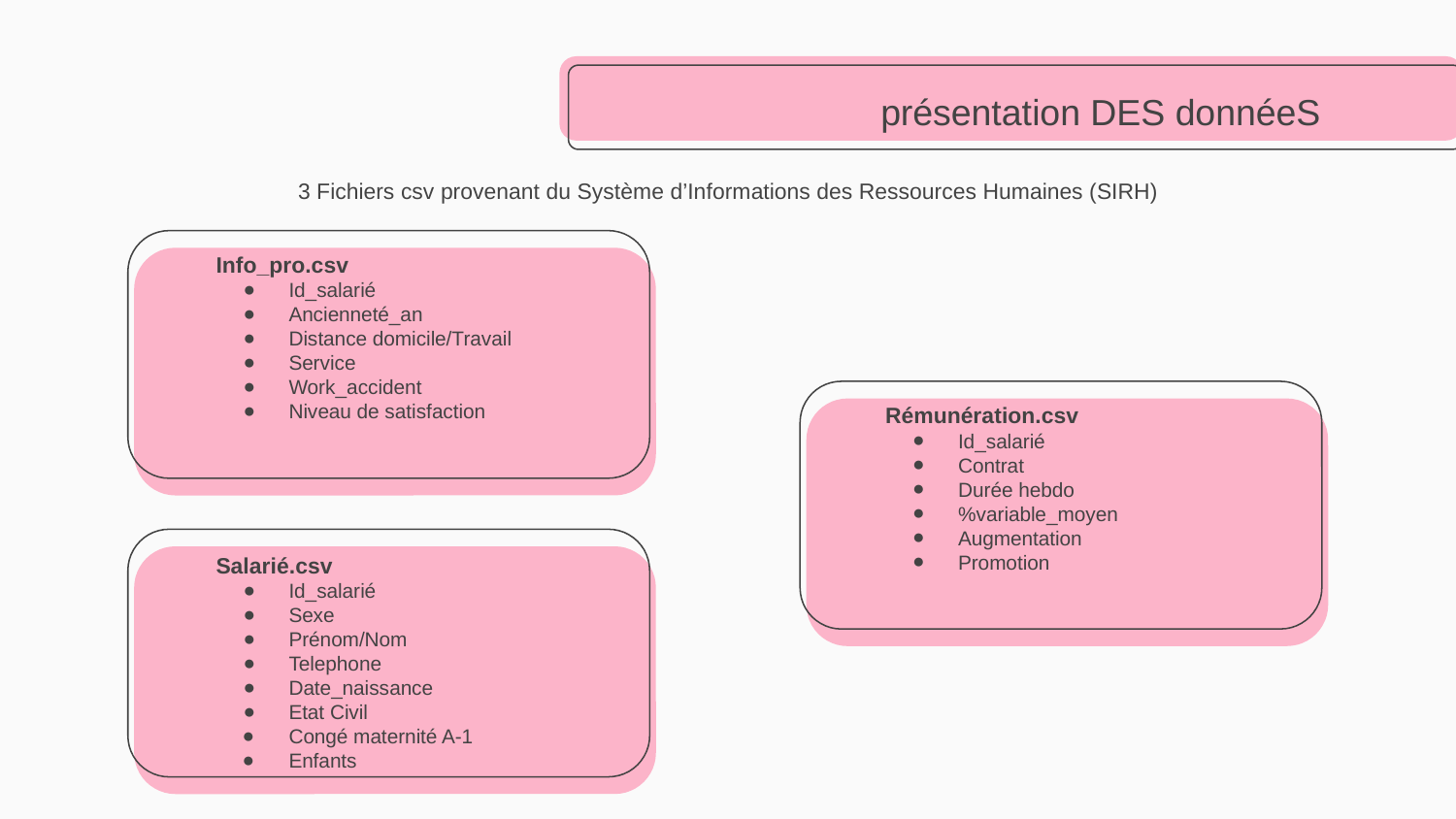

# présentation DES donnéeS

3 Fichiers csv provenant du Système d’Informations des Ressources Humaines (SIRH)

Info_pro.csv
Id_salarié
Ancienneté_an
Distance domicile/Travail
Service
Work_accident
Niveau de satisfaction

Rémunération.csv
Id_salarié
Contrat
Durée hebdo
%variable_moyen
Augmentation
Promotion

Salarié.csv
Id_salarié
Sexe
Prénom/Nom
Telephone
Date_naissance
Etat Civil
Congé maternité A-1
Enfants